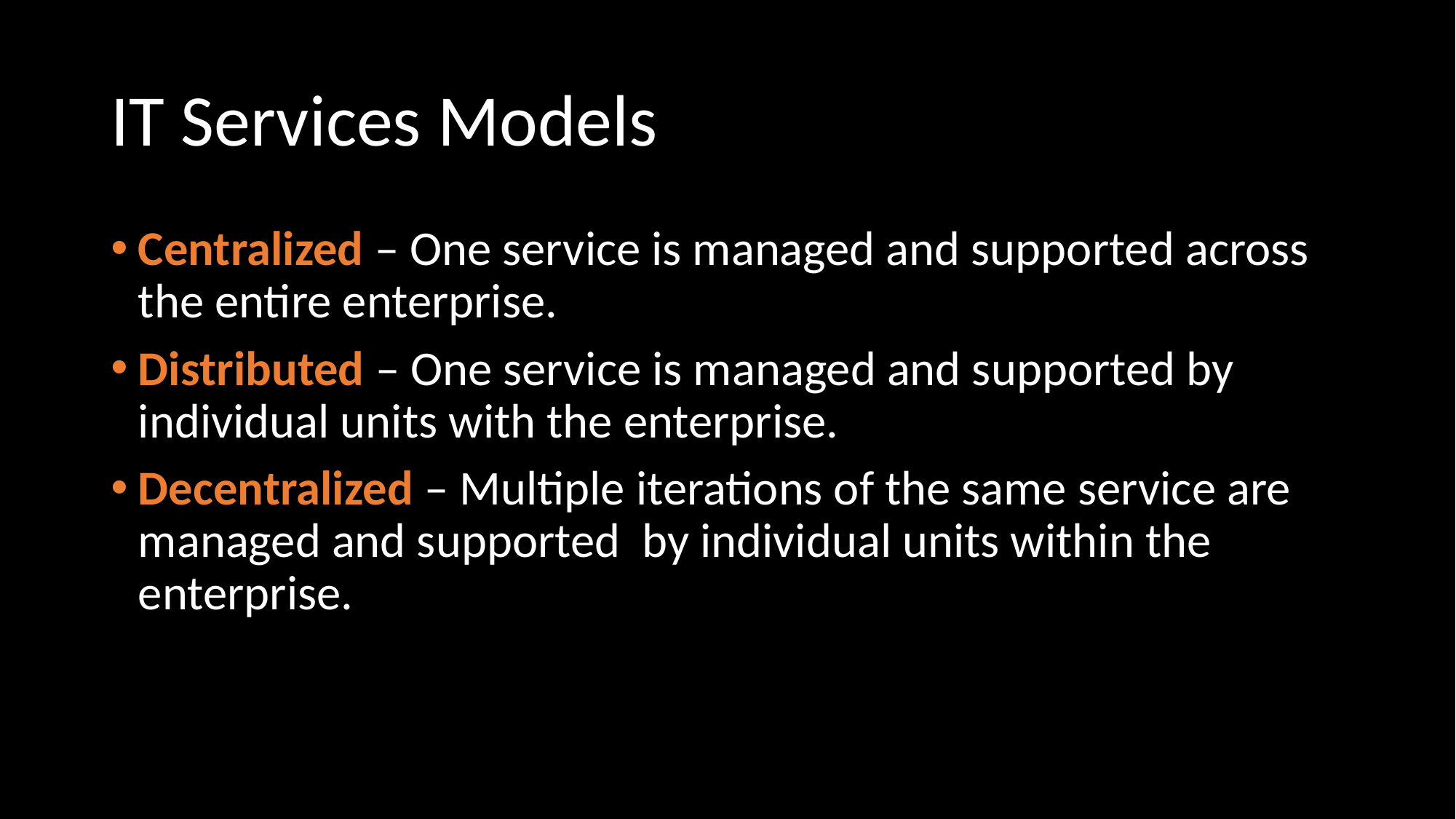

# IT Services Models
Centralized – One service is managed and supported across the entire enterprise.
Distributed – One service is managed and supported by individual units with the enterprise.
Decentralized – Multiple iterations of the same service are managed and supported  by individual units within the enterprise.